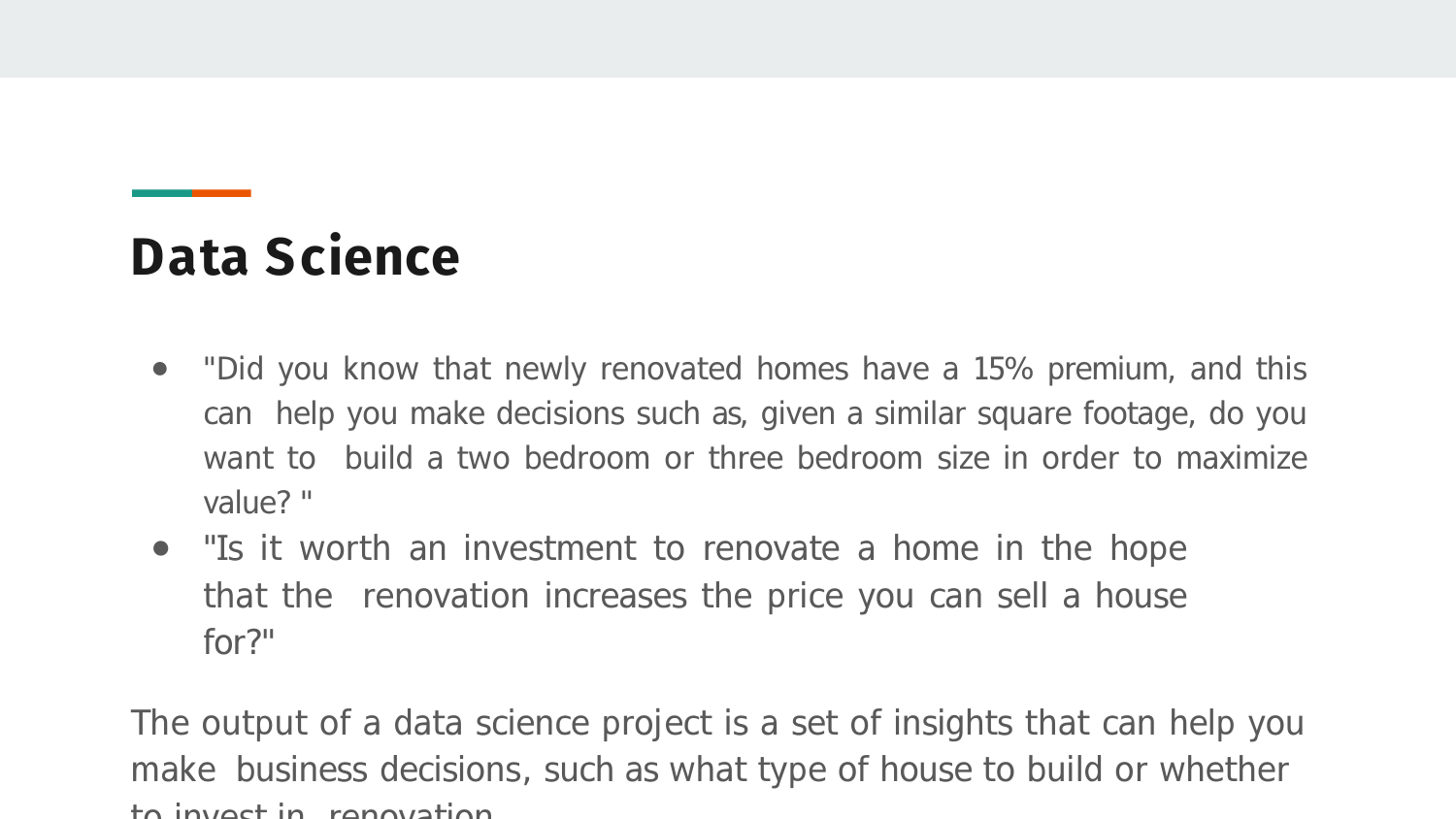

# Data Science
"Did you know that newly renovated homes have a 15% premium, and this can  help you make decisions such as, given a similar square footage, do you want to  build a two bedroom or three bedroom size in order to maximize value? "
"Is it worth an investment to renovate a home in the hope that the  renovation increases the price you can sell a house for?"
The output of a data science project is a set of insights that can help you make  business decisions, such as what type of house to build or whether to invest in  renovation.